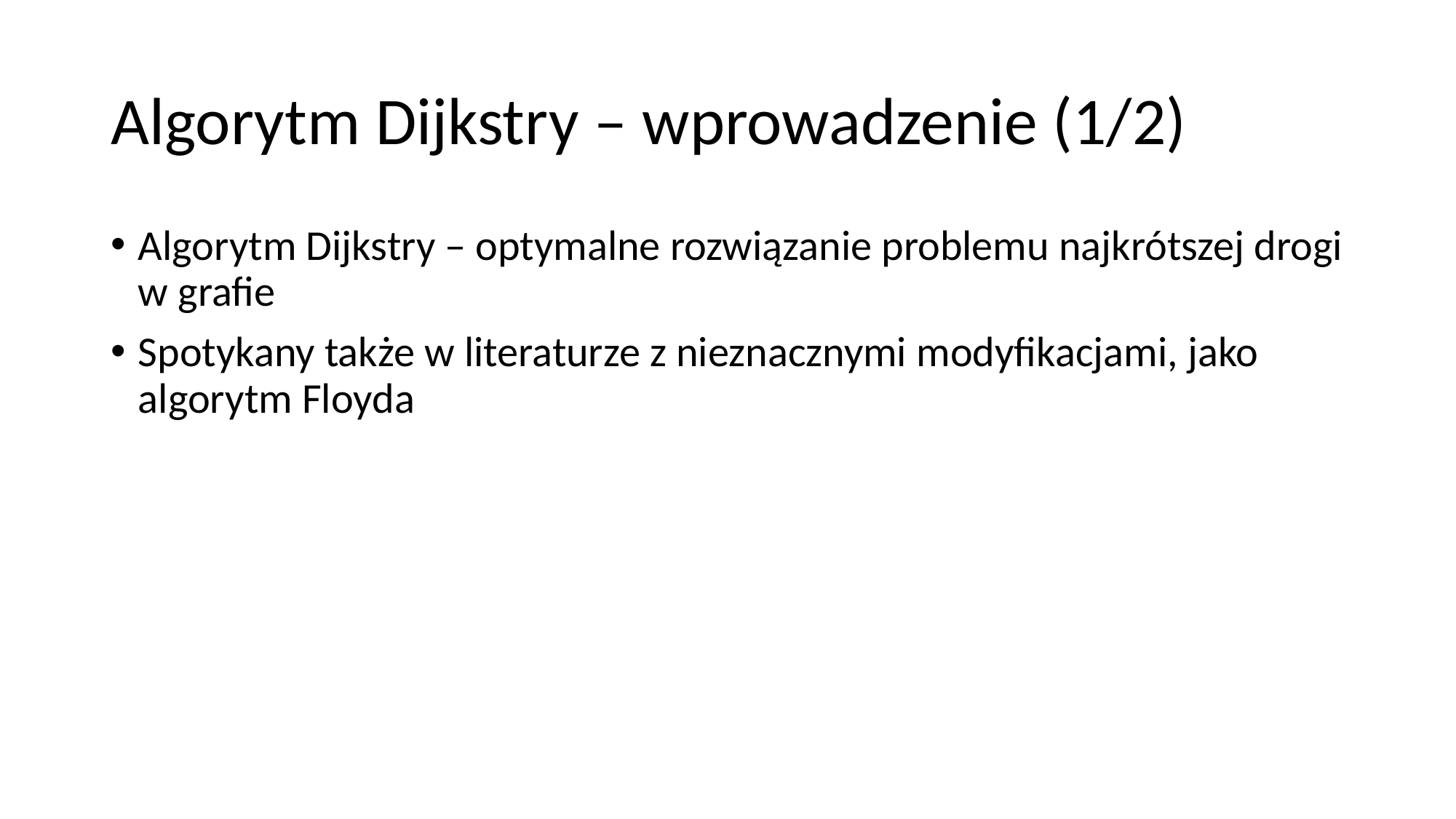

# Algorytm Dijkstry – wprowadzenie (1/2)‏
Algorytm Dijkstry – optymalne rozwiązanie problemu najkrótszej drogi w grafie
Spotykany także w literaturze z nieznacznymi modyfikacjami, jako algorytm Floyda